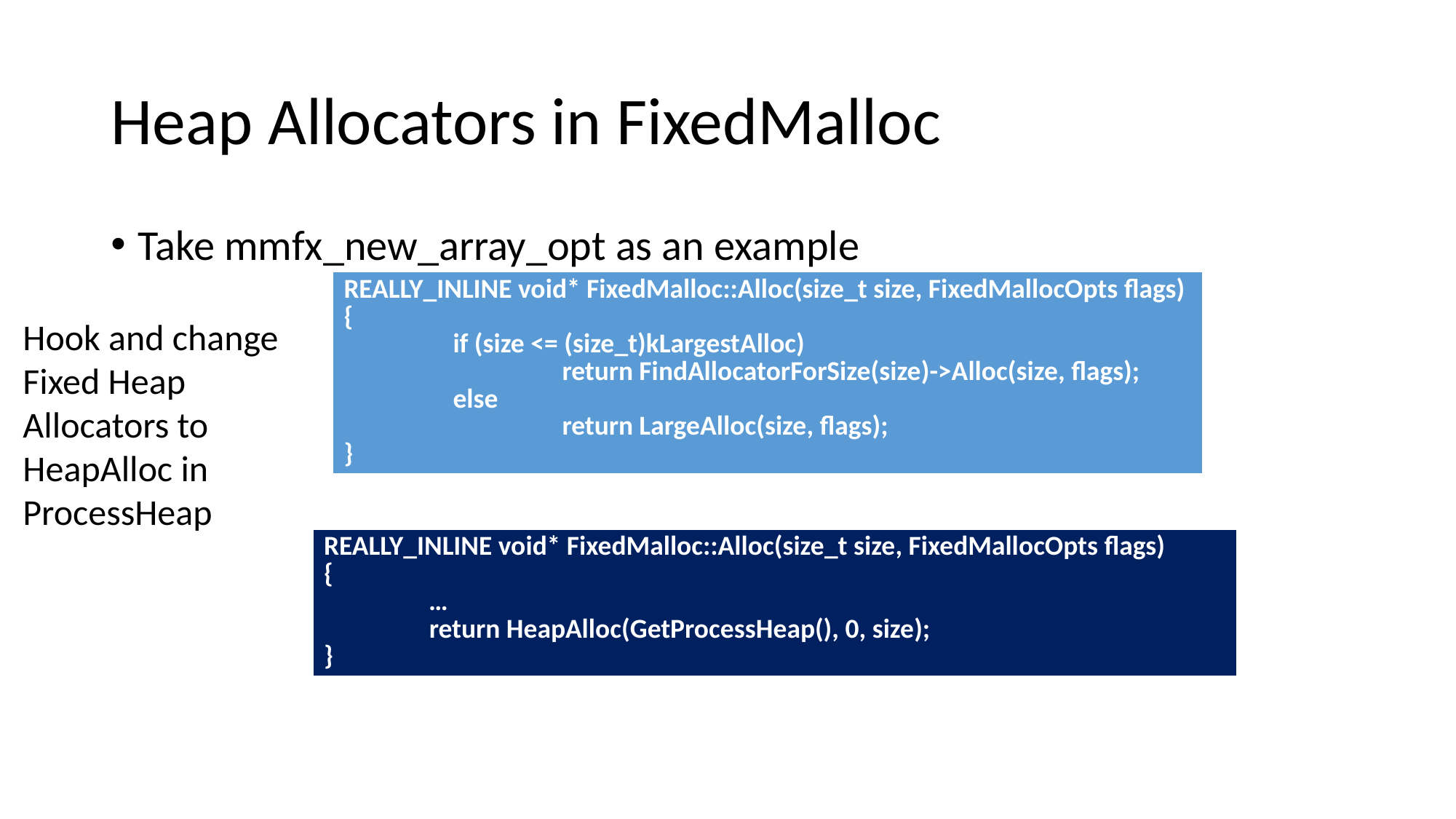

# Heap Allocators in FixedMalloc
Take mmfx_new_array_opt as an example
| REALLY\_INLINE void\* FixedMalloc::Alloc(size\_t size, FixedMallocOpts flags) { if (size <= (size\_t)kLargestAlloc) return FindAllocatorForSize(size)->Alloc(size, flags); else return LargeAlloc(size, flags); } |
| --- |
Hook and change Fixed Heap Allocators to HeapAlloc in ProcessHeap
| REALLY\_INLINE void\* FixedMalloc::Alloc(size\_t size, FixedMallocOpts flags) { … return HeapAlloc(GetProcessHeap(), 0, size); } |
| --- |